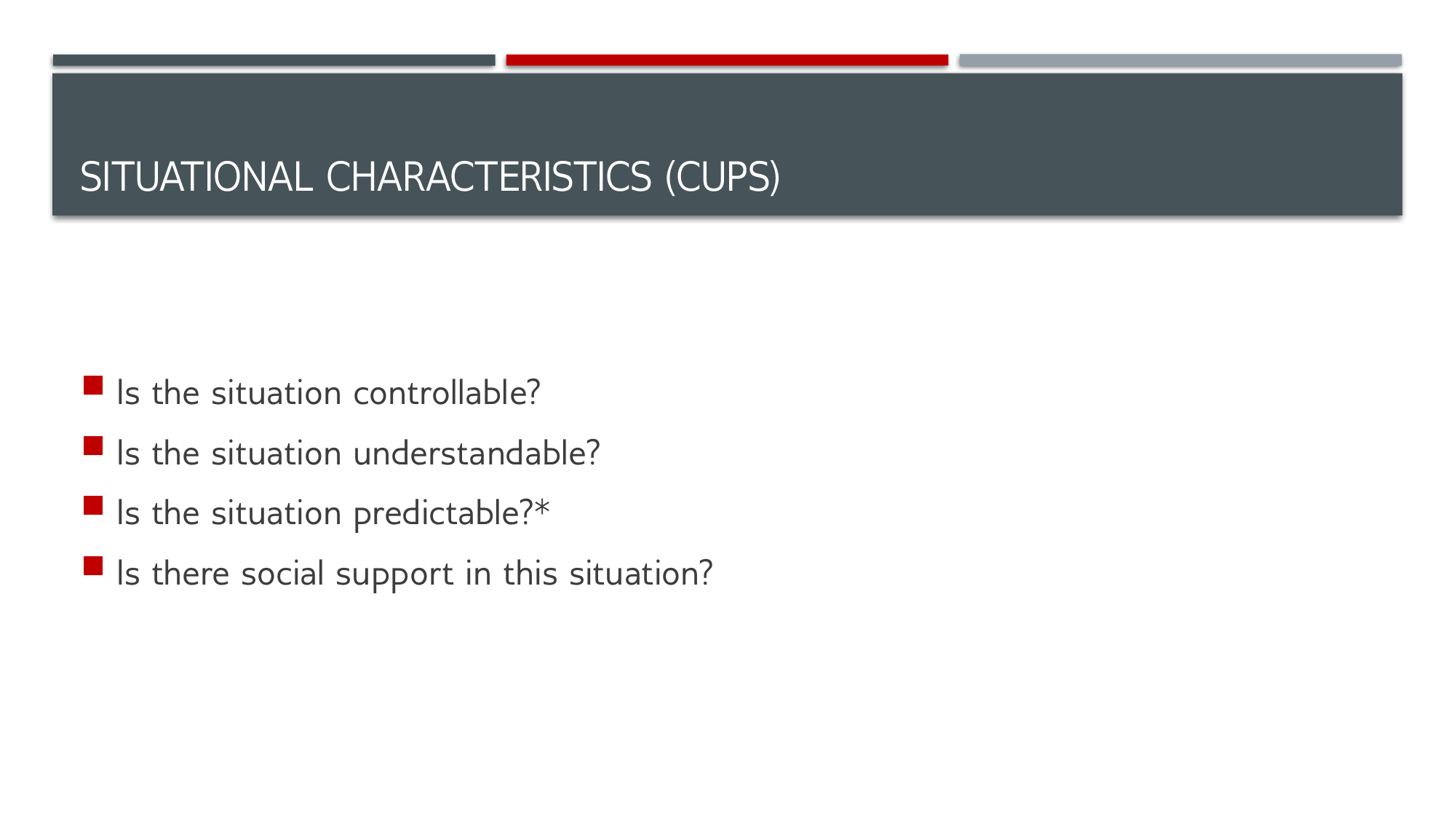

# Situational Characteristics (CUPS)
Is the situation controllable?
Is the situation understandable?
Is the situation predictable?*
Is there social support in this situation?